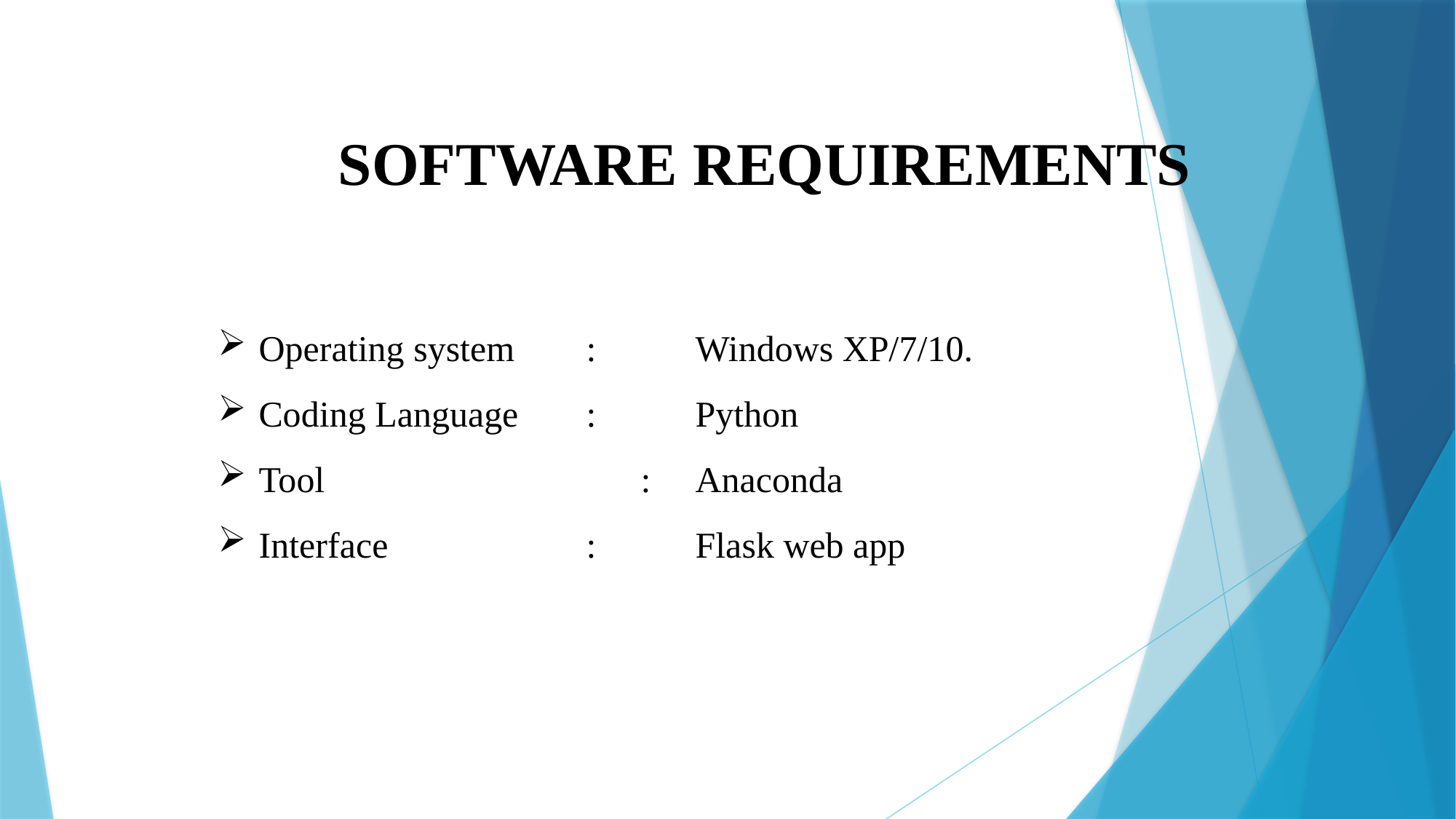

# SOFTWARE REQUIREMENTS
Operating system 	: 	Windows XP/7/10.
Coding Language	: 	Python
Tool		        	      :	Anaconda
Interface	        	:	Flask web app